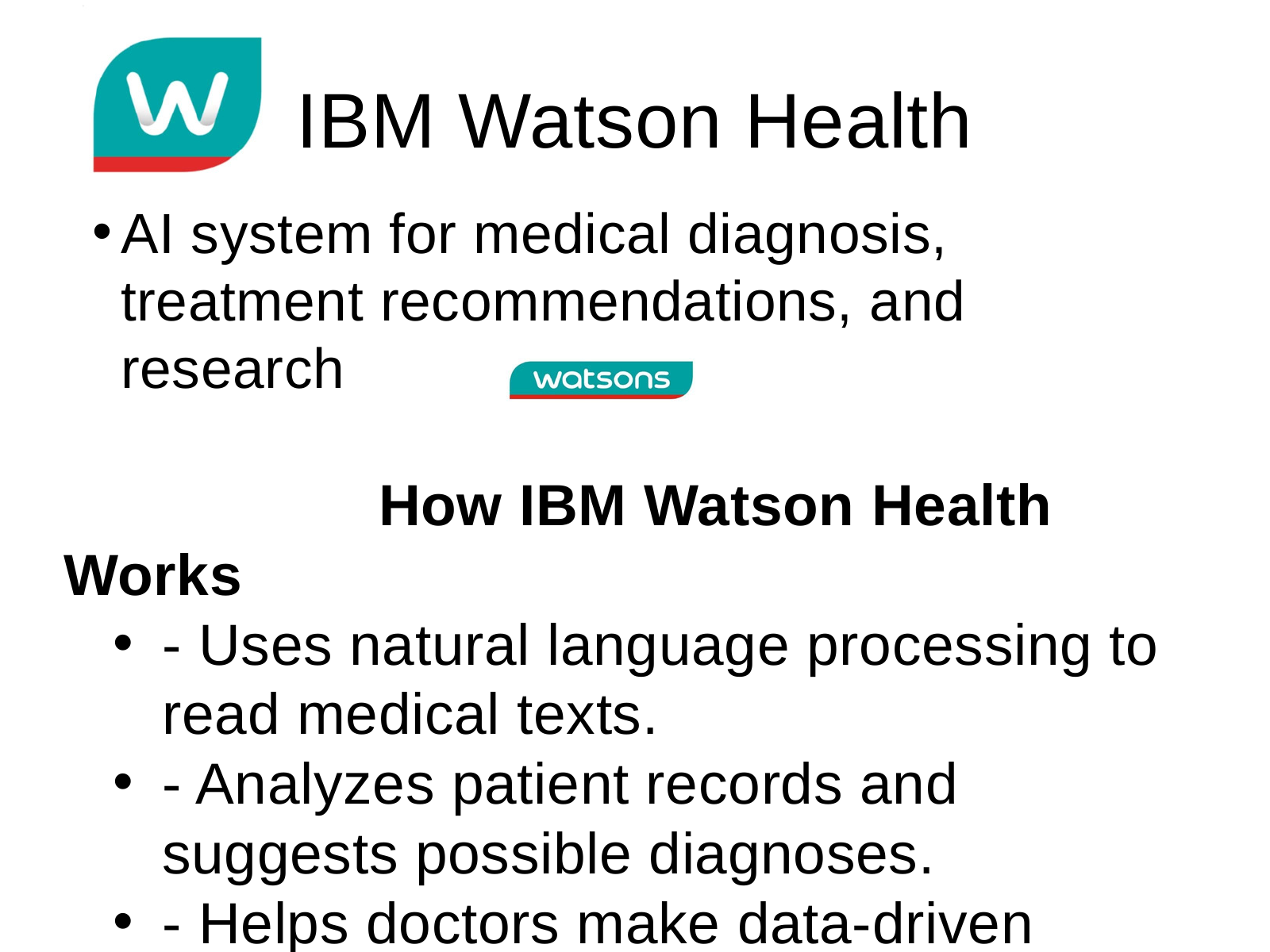

IBM Watson Health

AI system for medical diagnosis, treatment recommendations, and research

                   How IBM Watson Health Works
- Uses natural language processing to read medical texts.
- Analyzes patient records and suggests possible diagnoses.
- Helps doctors make data-driven treatment decisions.